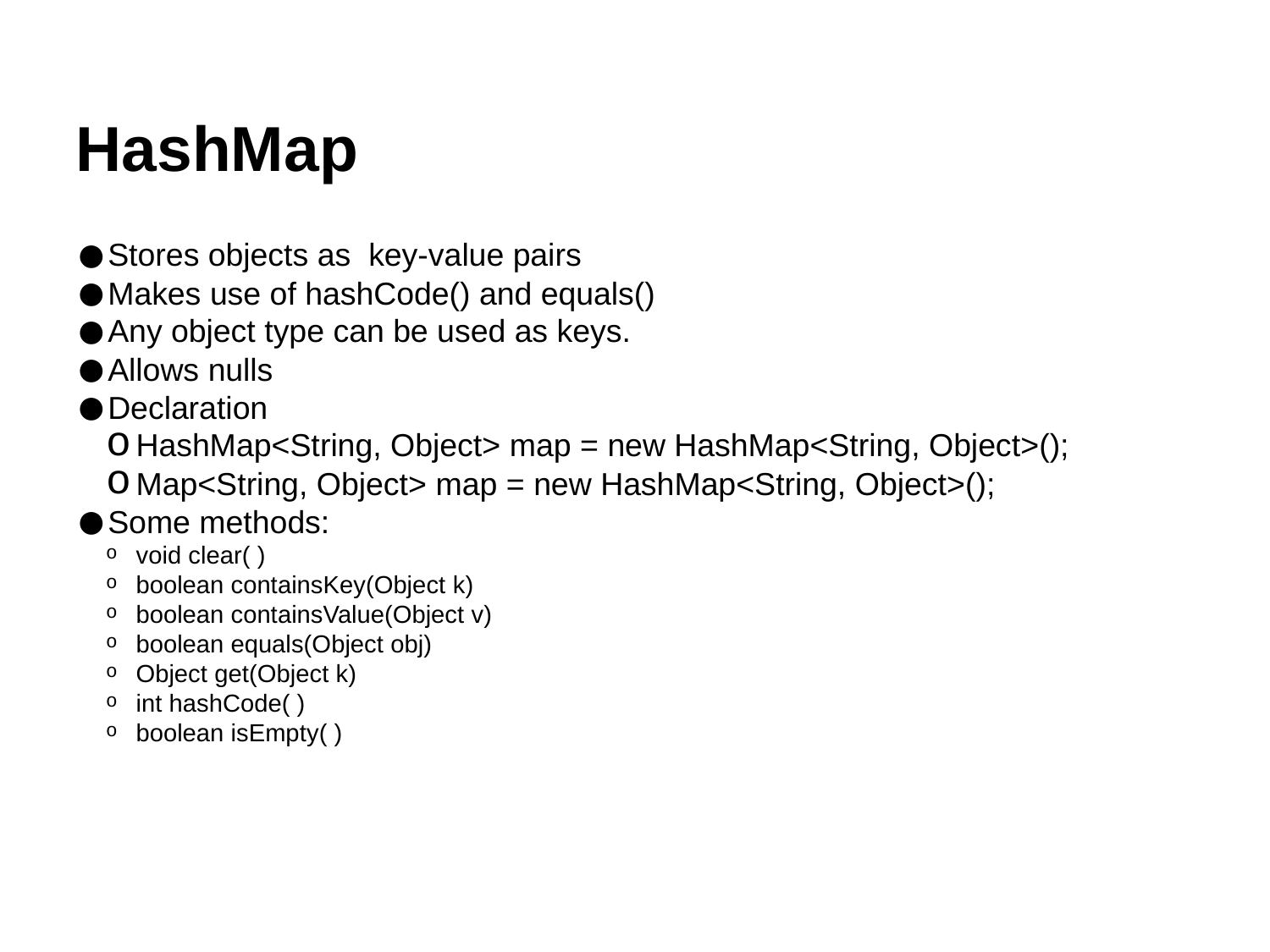

HashMap
Stores objects as  key-value pairs
Makes use of hashCode() and equals()
Any object type can be used as keys.
Allows nulls
Declaration
HashMap<String, Object> map = new HashMap<String, Object>();
Map<String, Object> map = new HashMap<String, Object>();
Some methods:
void clear( )
boolean containsKey(Object k)
boolean containsValue(Object v)
boolean equals(Object obj)
Object get(Object k)
int hashCode( )
boolean isEmpty( )